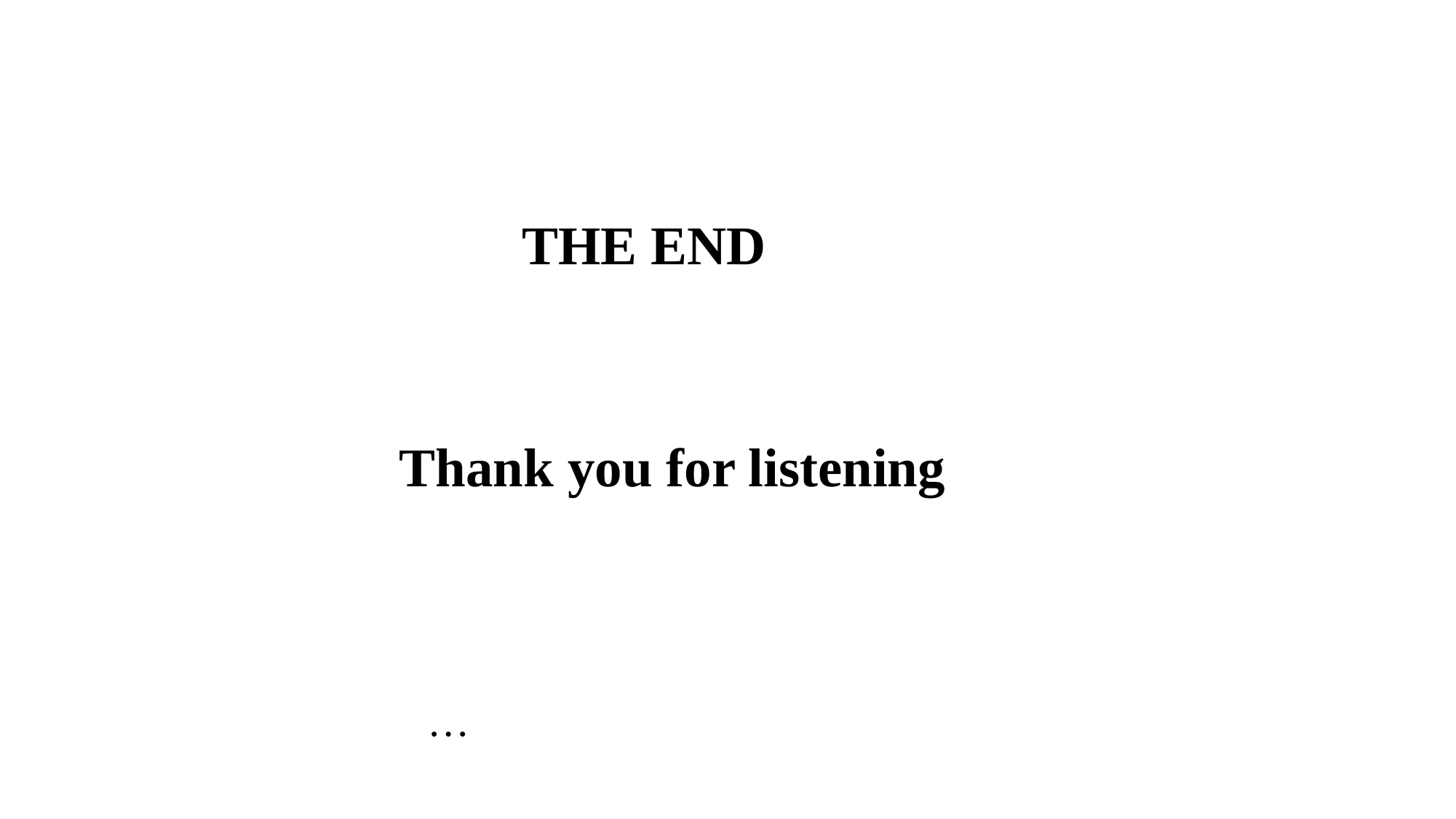

THE END

               Thank you for listening

# …